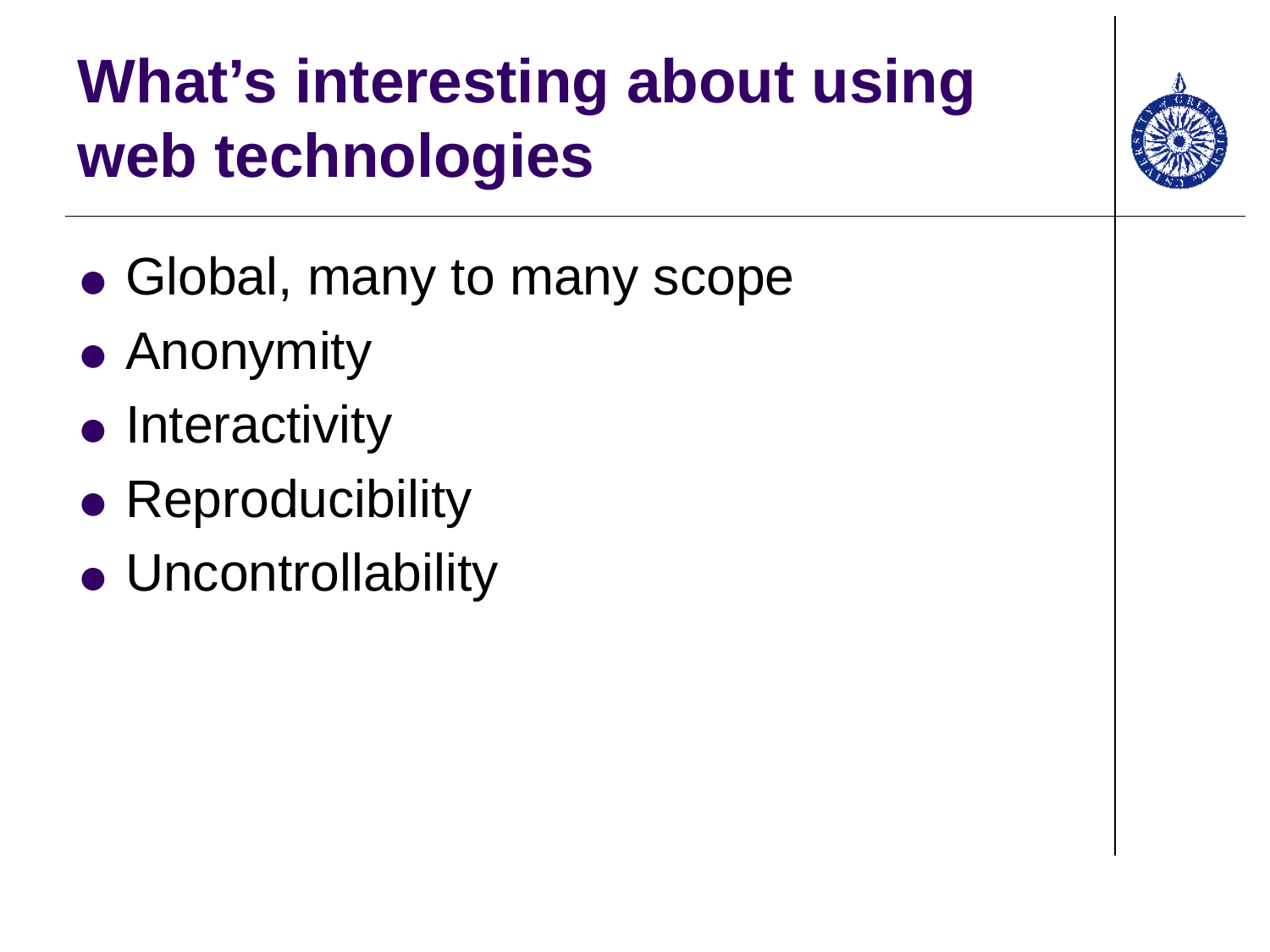

# What’s interesting about using web technologies
Global, many to many scope
Anonymity
Interactivity
Reproducibility
Uncontrollability